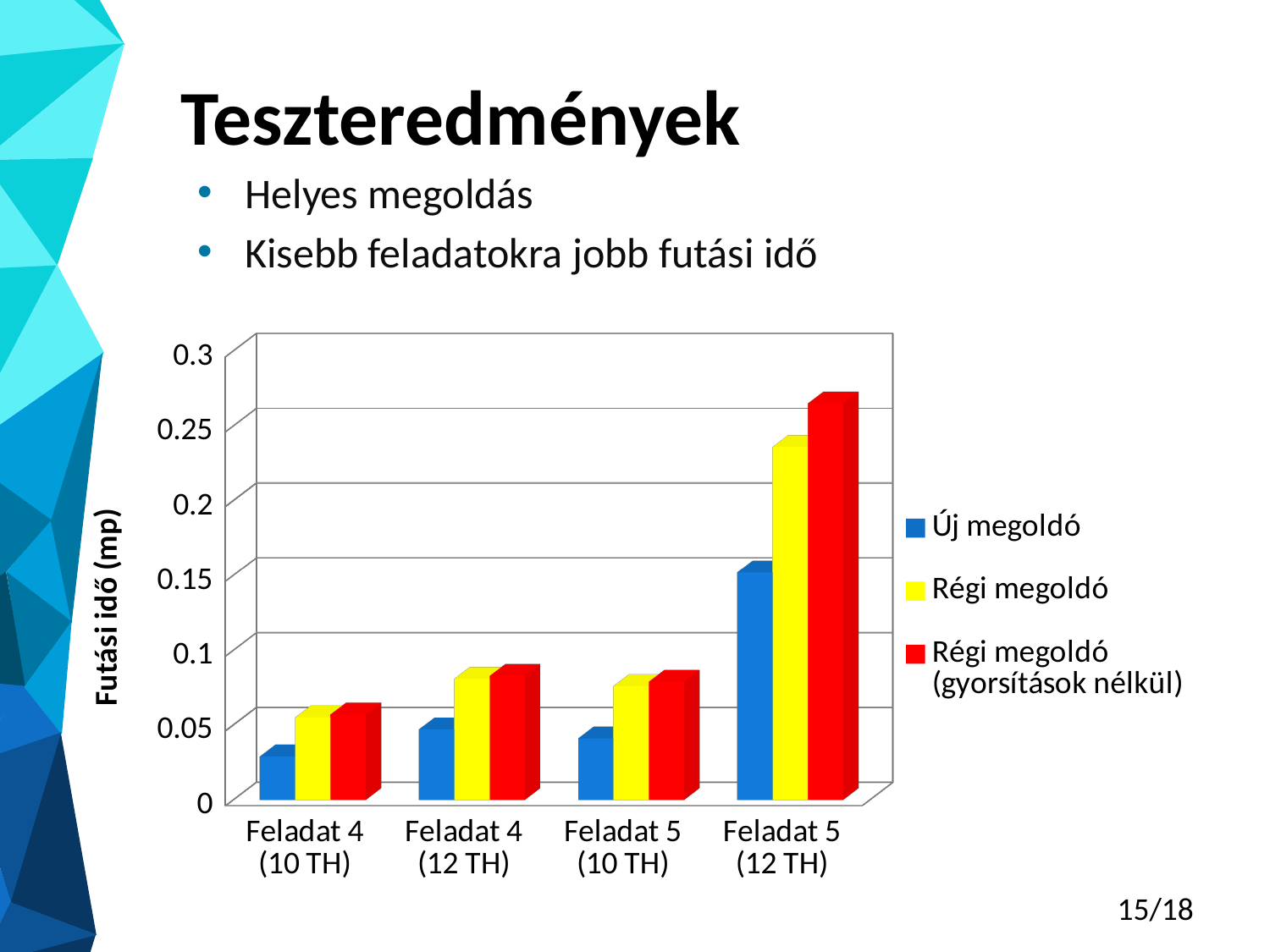

# Teszteredmények
Helyes megoldás
Kisebb feladatokra jobb futási idő

[unsupported chart]

15/18